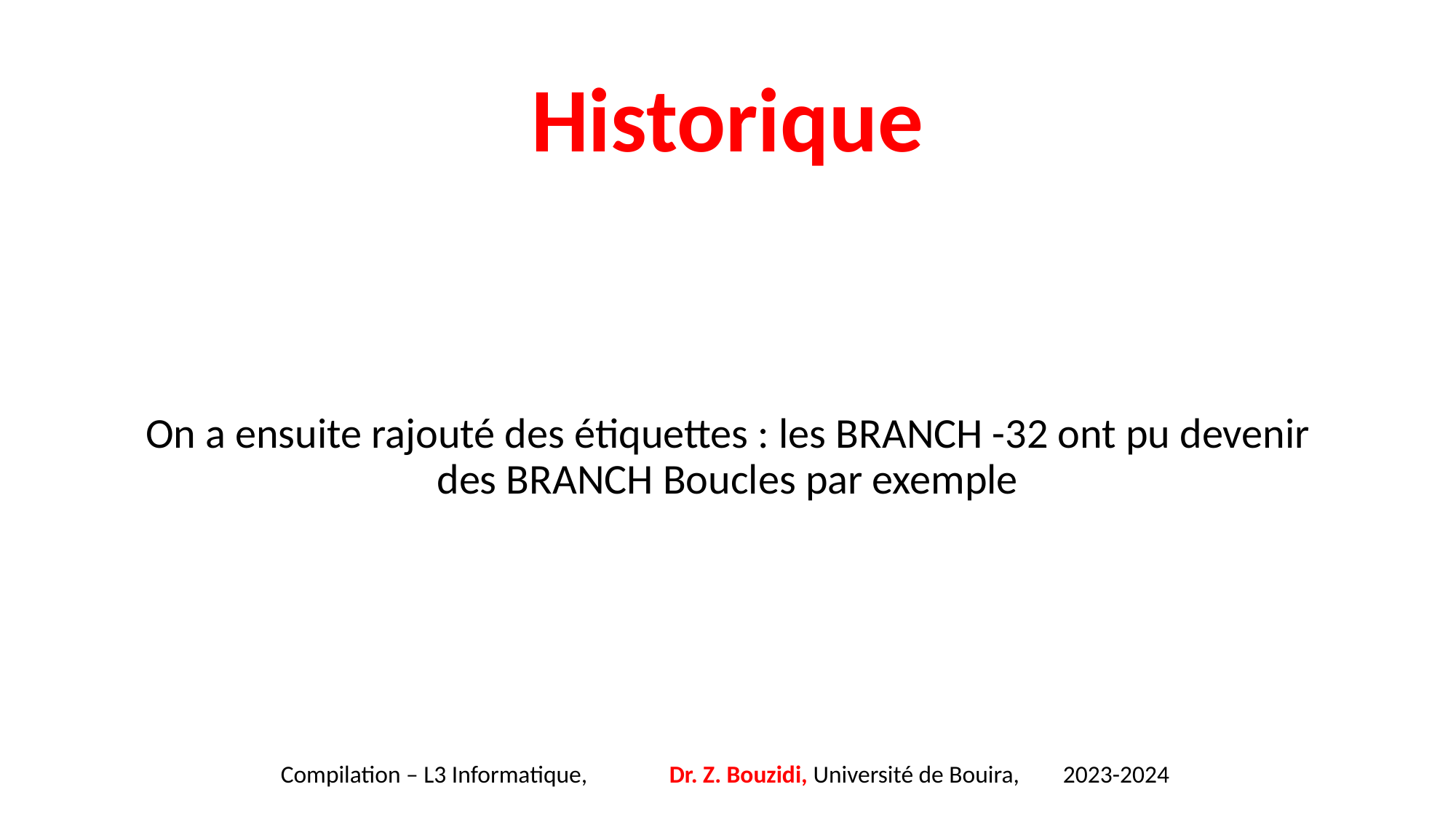

# Historique

On a ensuite rajouté des étiquettes : les BRANCH -32 ont pu devenir des BRANCH Boucles par exemple
Compilation – L3 Informatique,               Dr. Z. Bouzidi, Université de Bouira,        2023-2024